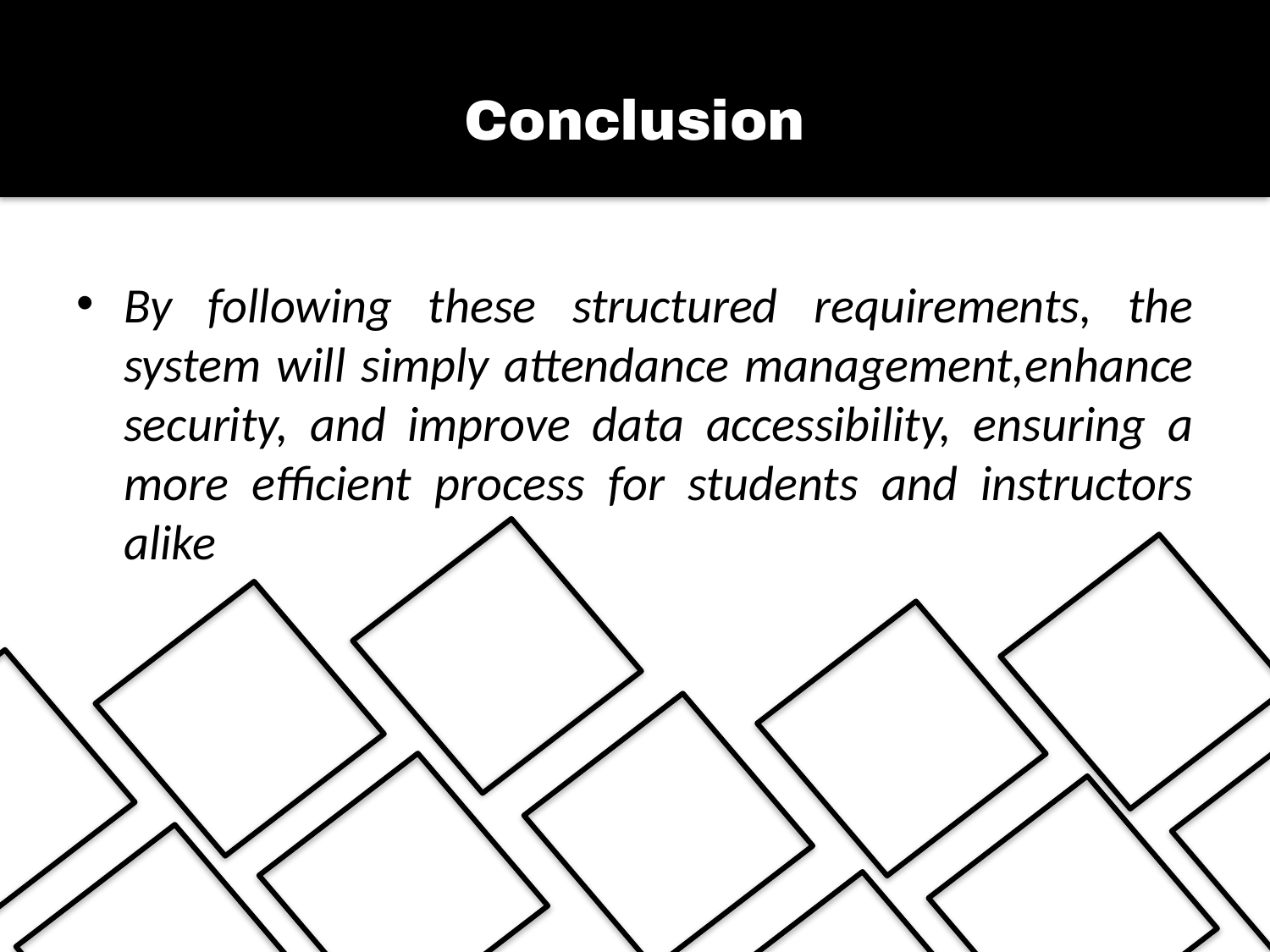

# Conclusion
By following these structured requirements, the system will simply attendance management,enhance security, and improve data accessibility, ensuring a more efficient process for students and instructors alike